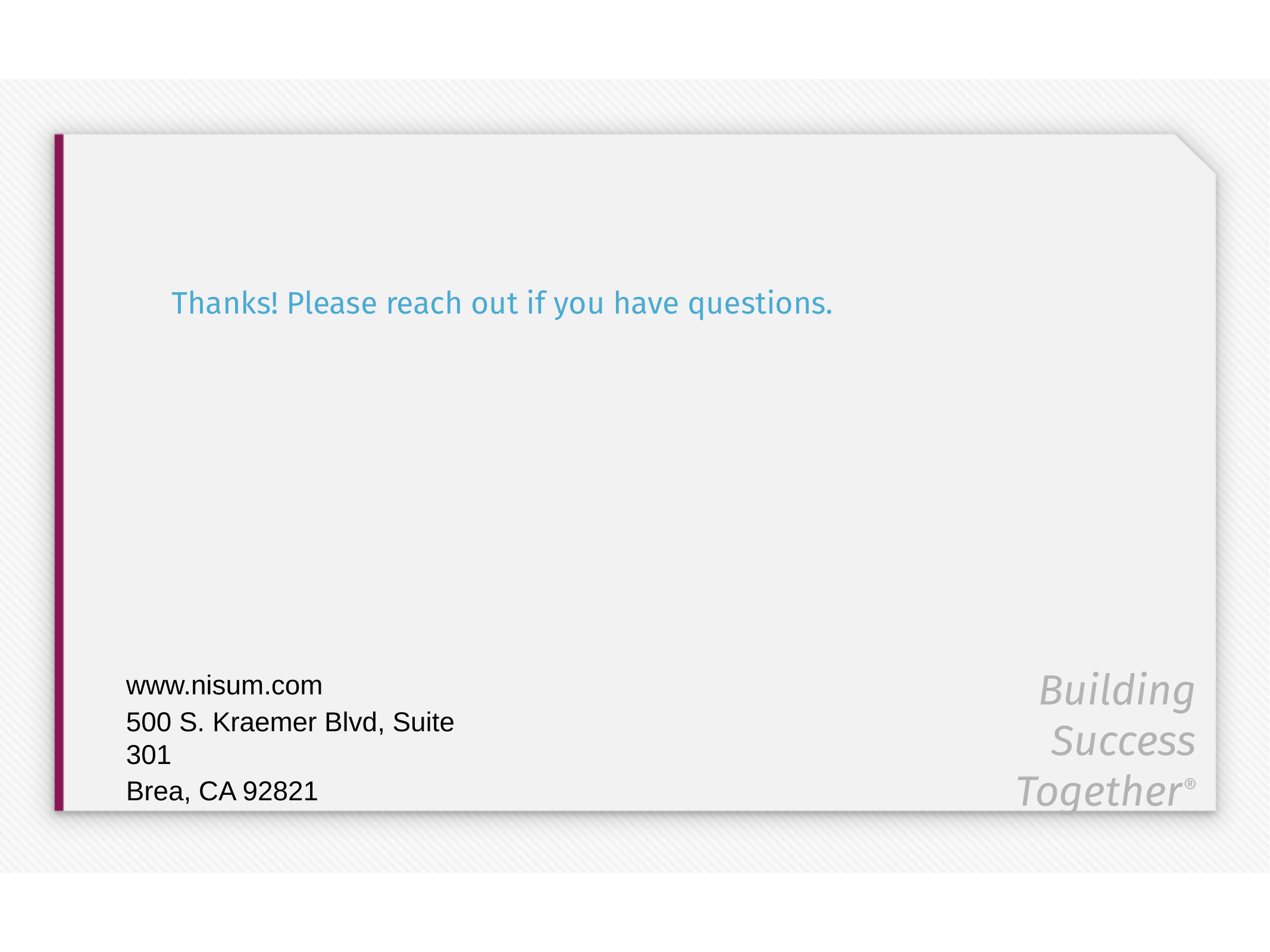

Thanks! Please reach out if you have questions.